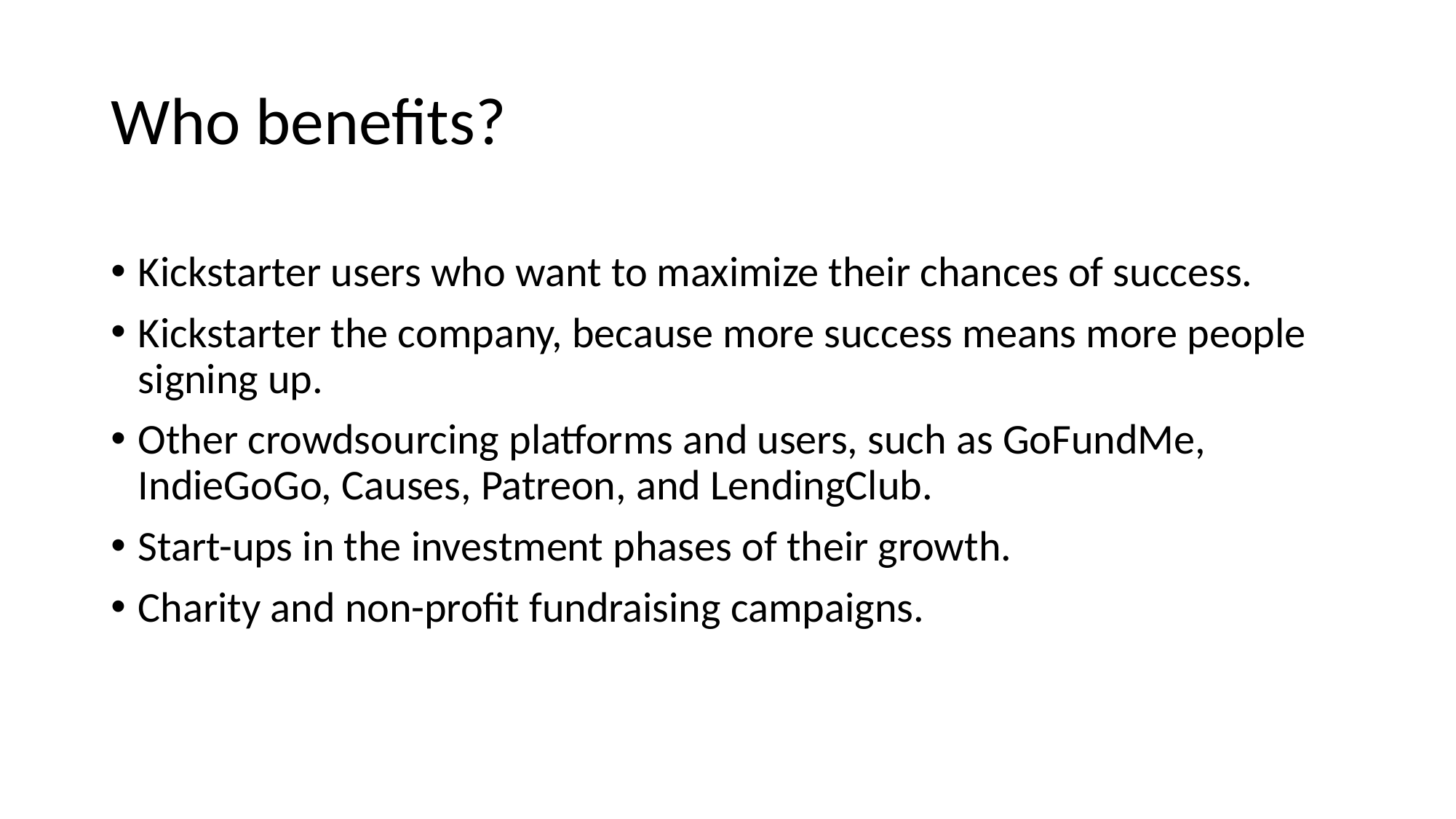

# Who benefits?
Kickstarter users who want to maximize their chances of success.
Kickstarter the company, because more success means more people signing up.
Other crowdsourcing platforms and users, such as GoFundMe, IndieGoGo, Causes, Patreon, and LendingClub.
Start-ups in the investment phases of their growth.
Charity and non-profit fundraising campaigns.